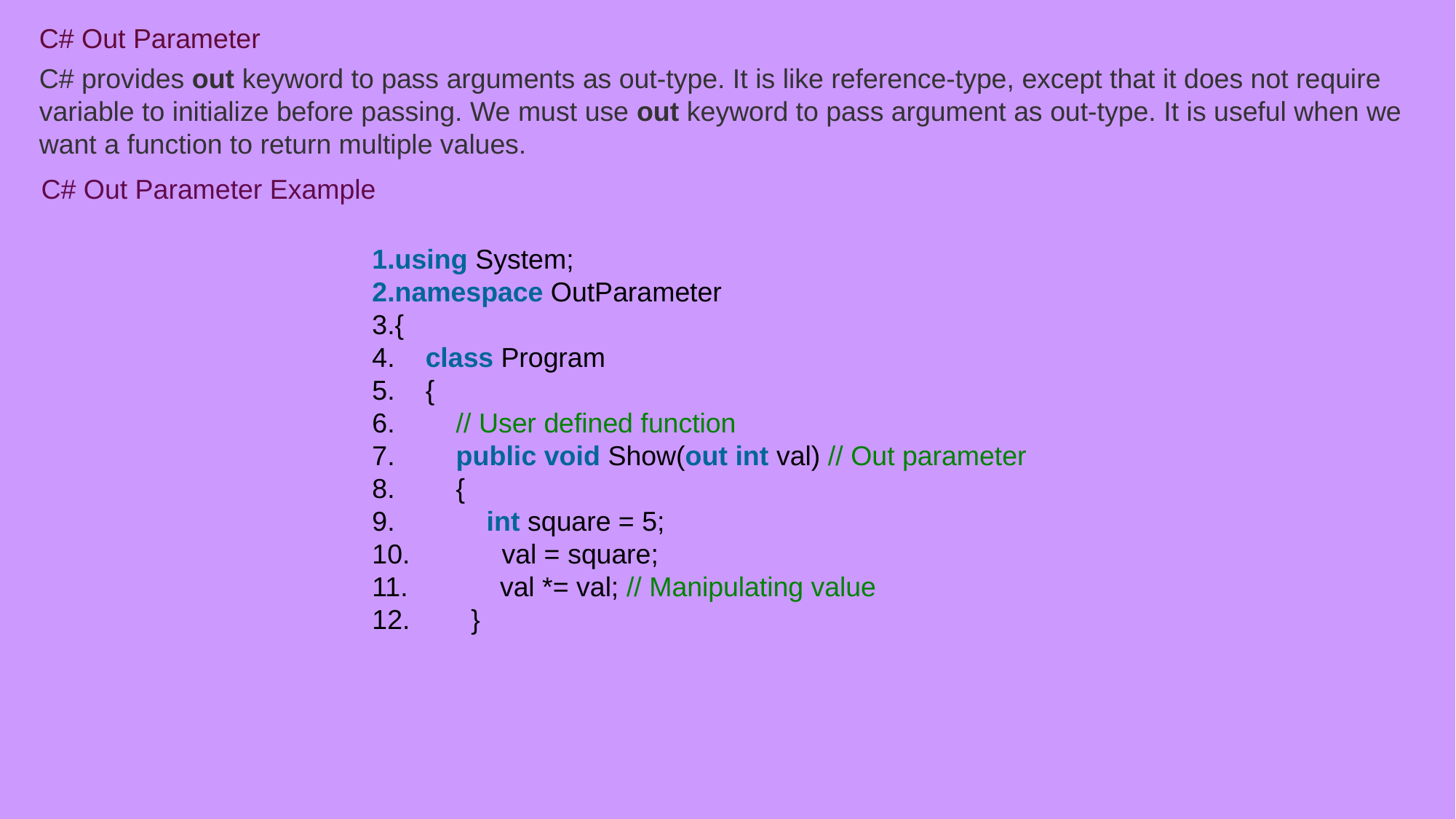

C# Out Parameter

C# provides out keyword to pass arguments as out-type. It is like reference-type, except that it does not require variable to initialize before passing. We must use out keyword to pass argument as out-type. It is useful when we want a function to return multiple values.
C# Out Parameter Example
using System;
namespace OutParameter
{
    class Program
    {
        // User defined function
        public void Show(out int val) // Out parameter
        {
            int square = 5;
            val = square;
            val *= val; // Manipulating value
        }